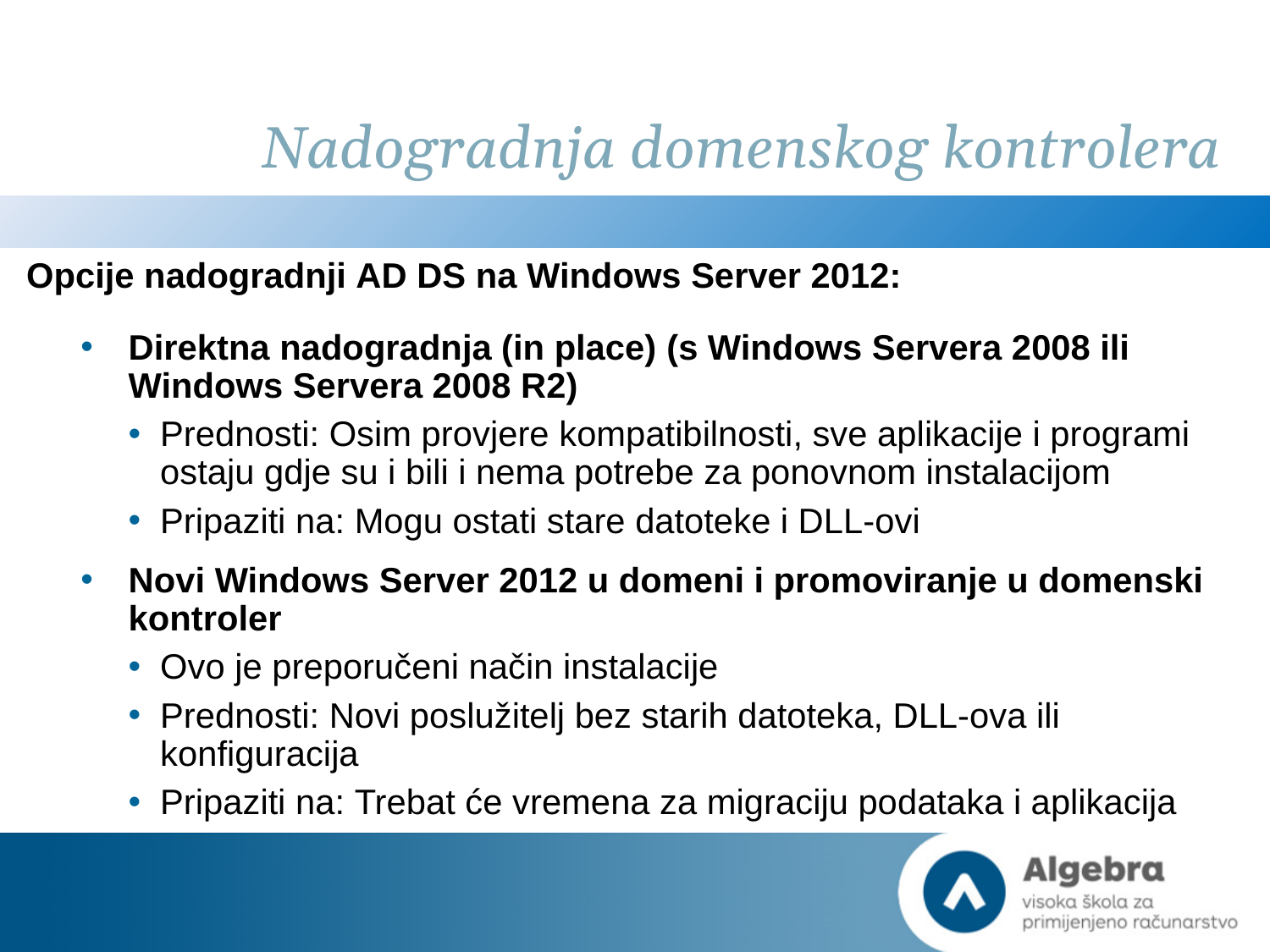

# Nadogradnja domenskog kontrolera
Opcije nadogradnji AD DS na Windows Server 2012:
Direktna nadogradnja (in place) (s Windows Servera 2008 ili Windows Servera 2008 R2)
Prednosti: Osim provjere kompatibilnosti, sve aplikacije i programi ostaju gdje su i bili i nema potrebe za ponovnom instalacijom
Pripaziti na: Mogu ostati stare datoteke i DLL-ovi
Novi Windows Server 2012 u domeni i promoviranje u domenski kontroler
Ovo je preporučeni način instalacije
Prednosti: Novi poslužitelj bez starih datoteka, DLL-ova ili konfiguracija
Pripaziti na: Trebat će vremena za migraciju podataka i aplikacija